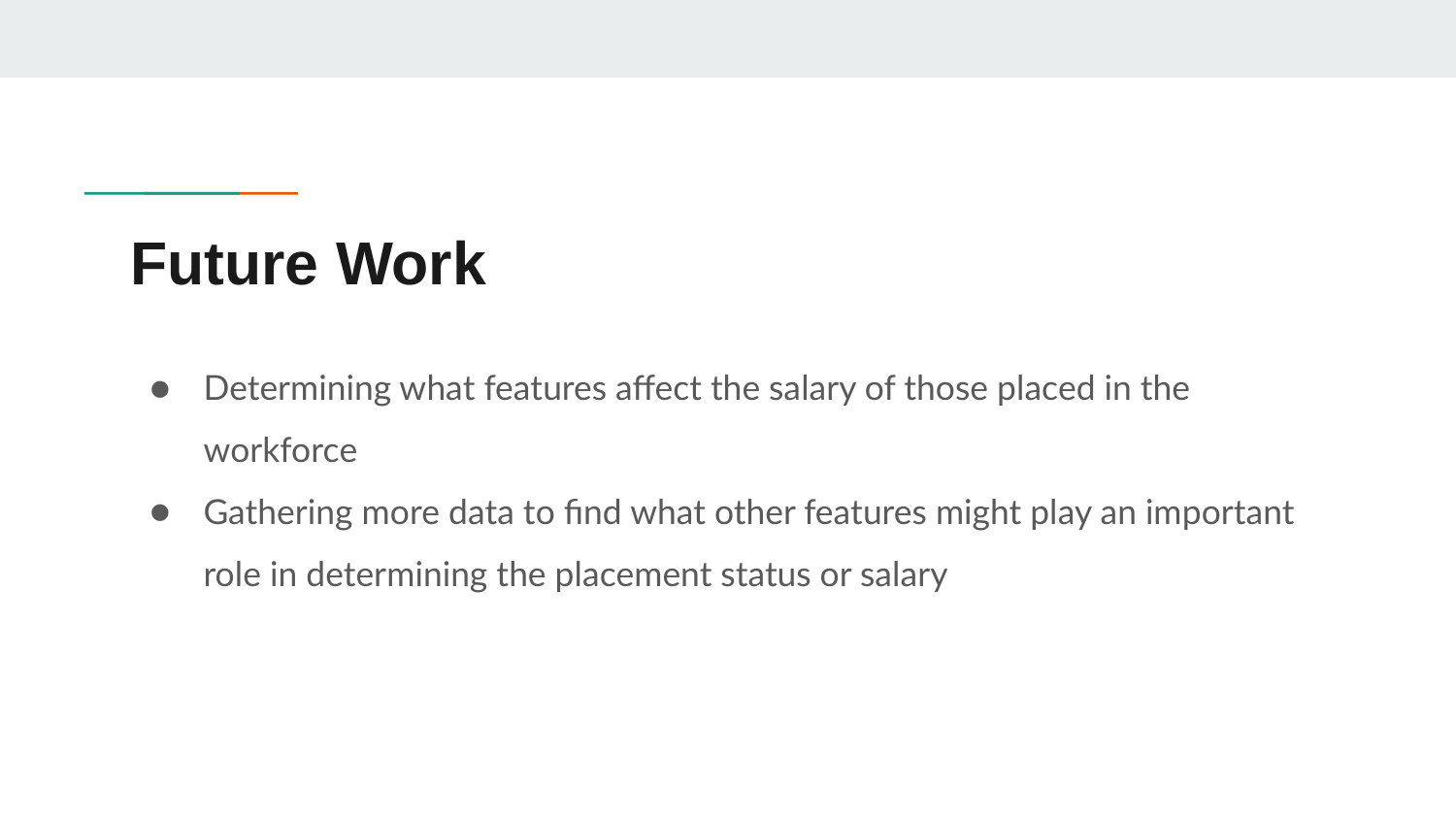

# Future Work
Determining what features affect the salary of those placed in the workforce
Gathering more data to find what other features might play an important role in determining the placement status or salary